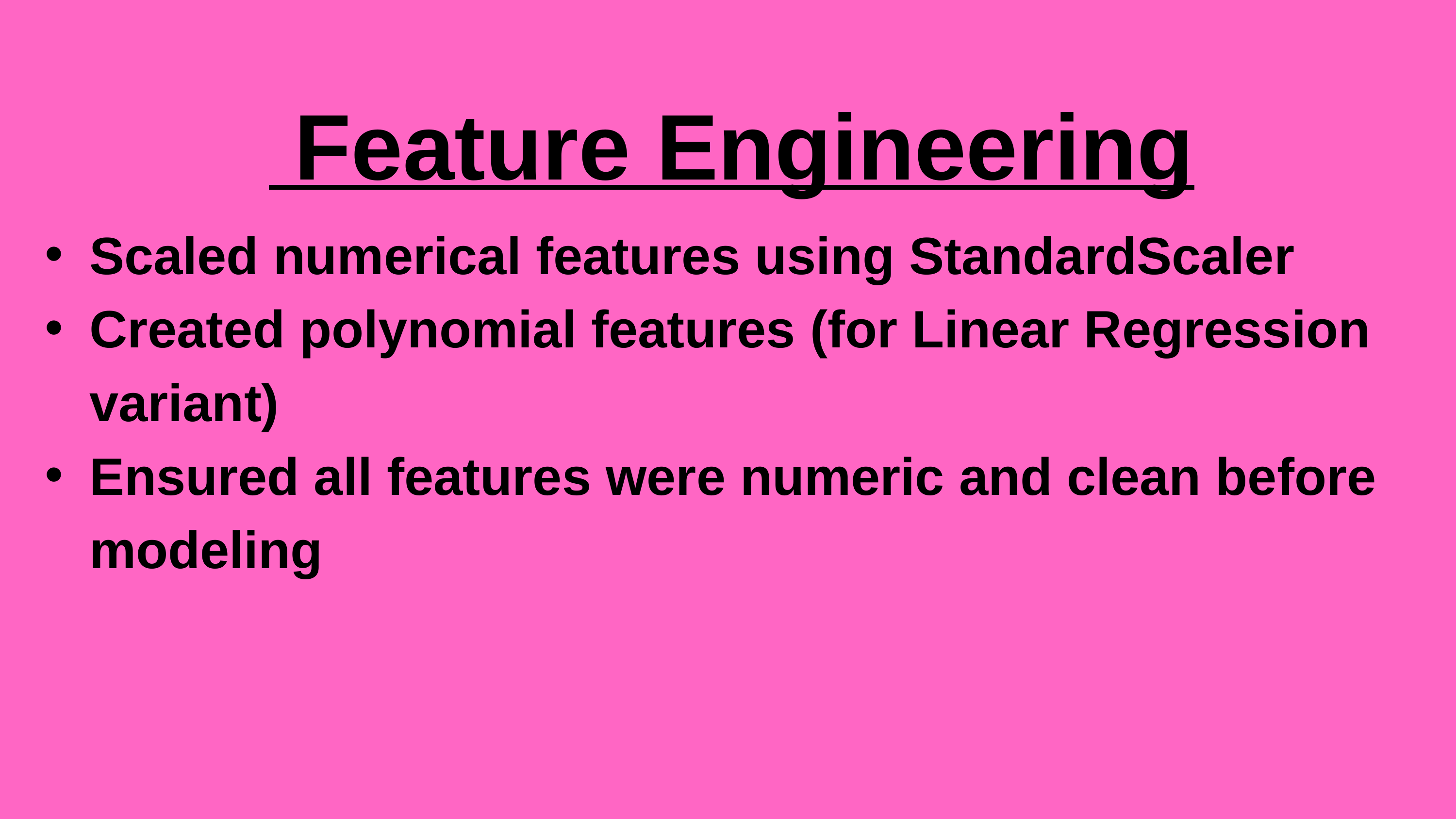

Feature Engineering
Scaled numerical features using StandardScaler
Created polynomial features (for Linear Regression variant)
Ensured all features were numeric and clean before modeling